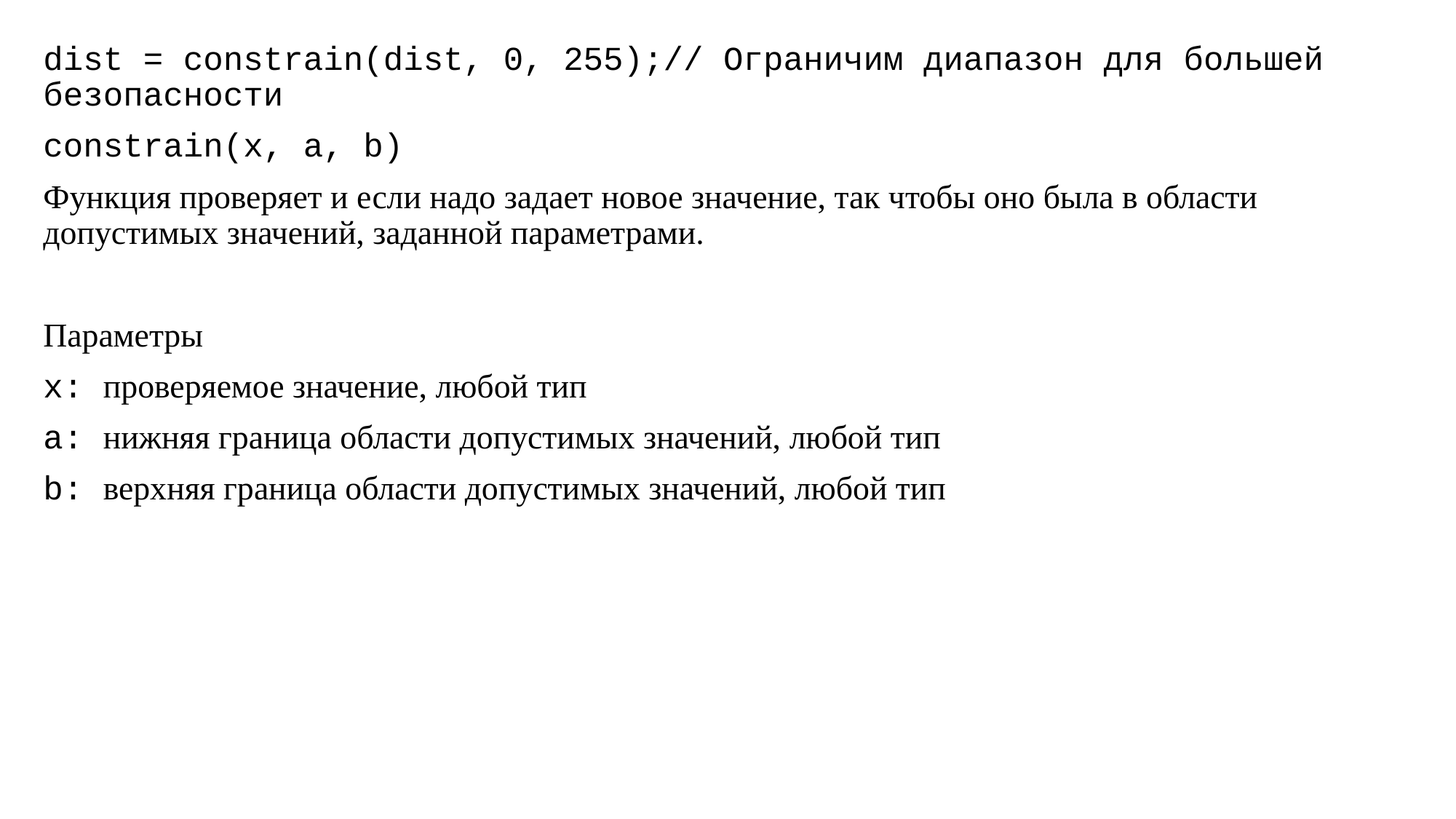

dist = constrain(dist, 0, 255);// Ограничим диапазон для большей безопасности
constrain(x, a, b)
Функция проверяет и если надо задает новое значение, так чтобы оно была в области допустимых значений, заданной параметрами.

Параметры
x: проверяемое значение, любой тип
a: нижняя граница области допустимых значений, любой тип
b: верхняя граница области допустимых значений, любой тип